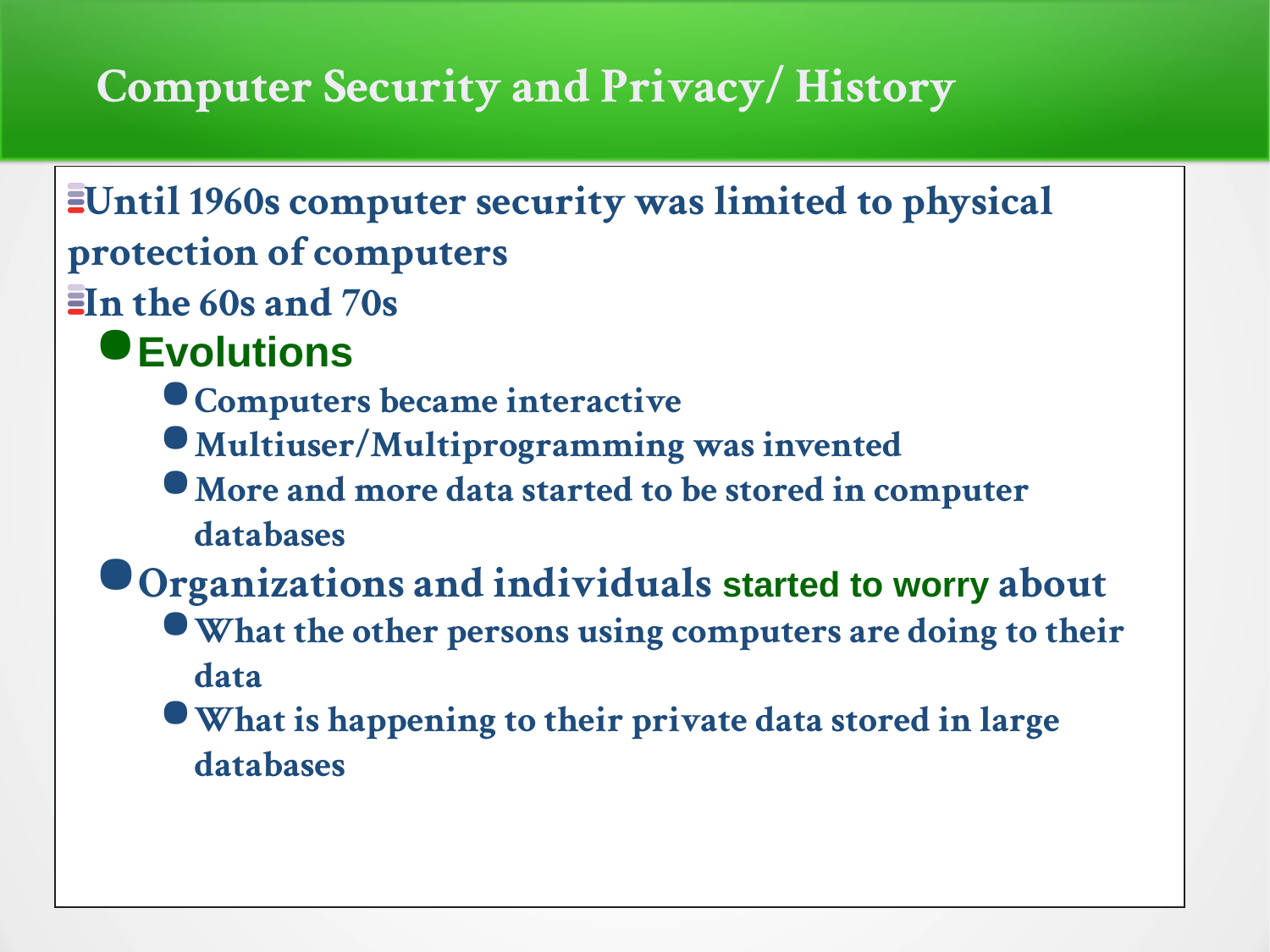

Computer Security and Privacy/ History
Until 1960s computer security was limited to physical protection of computers
In the 60s and 70s
Evolutions
Computers became interactive
Multiuser/Multiprogramming was invented
More and more data started to be stored in computer databases
Organizations and individuals started to worry about
What the other persons using computers are doing to their data
What is happening to their private data stored in large databases